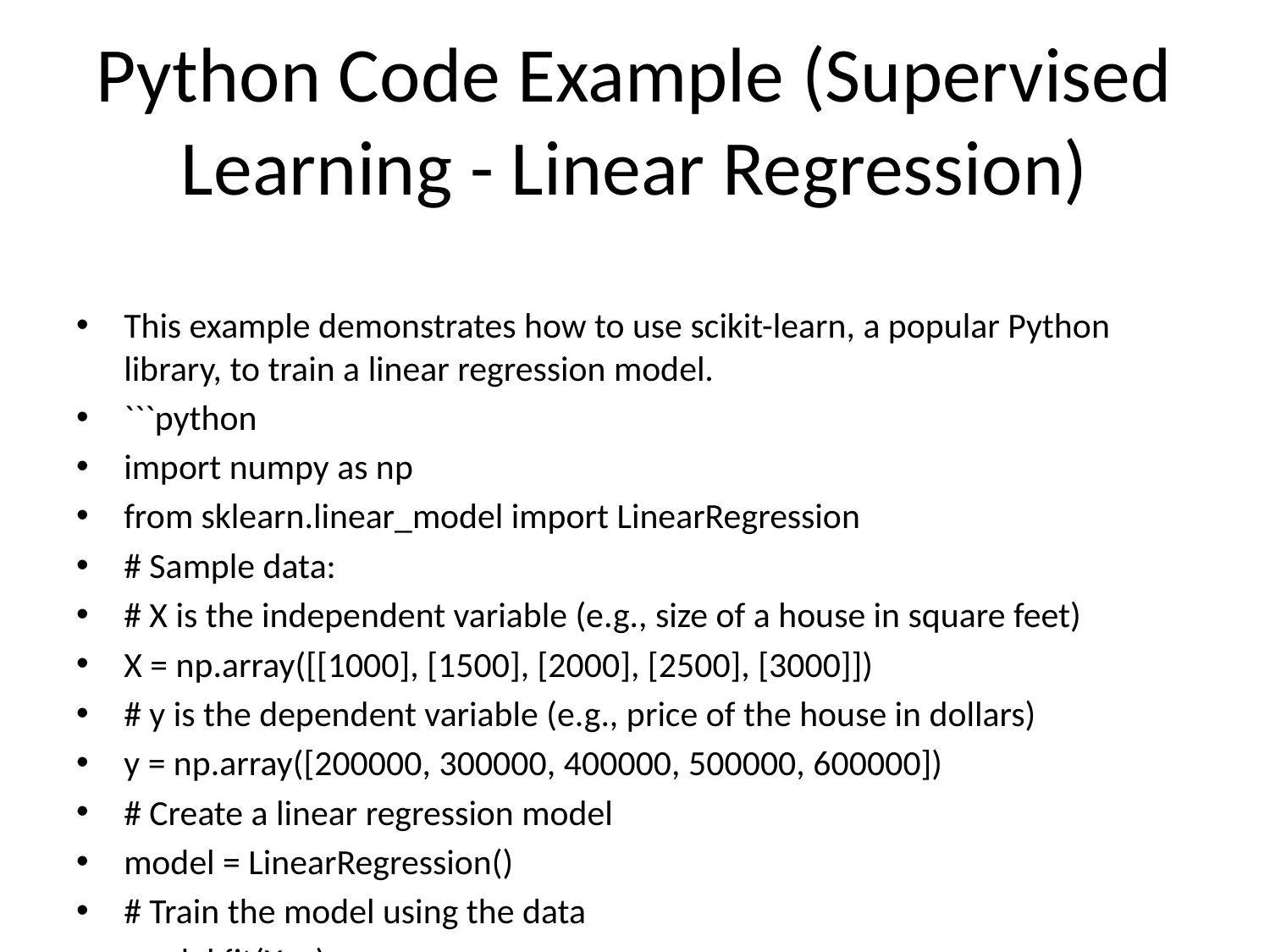

# Python Code Example (Supervised Learning - Linear Regression)

This example demonstrates how to use scikit-learn, a popular Python library, to train a linear regression model.
```python
import numpy as np
from sklearn.linear_model import LinearRegression
# Sample data:
# X is the independent variable (e.g., size of a house in square feet)
X = np.array([[1000], [1500], [2000], [2500], [3000]])
# y is the dependent variable (e.g., price of the house in dollars)
y = np.array([200000, 300000, 400000, 500000, 600000])
# Create a linear regression model
model = LinearRegression()
# Train the model using the data
model.fit(X, y)
# Predict the price of a house with a size of 1750 square feet
new_house_size = np.array([[1750]])
predicted_price = model.predict(new_house_size)
print(f"Predicted price for a 1750 sq ft house: ${predicted_price[0]:.2f}")
# Get the coefficients of the model (slope and intercept)
print(f"Model slope: {model.coef_[0]:.2f}")
print(f"Model intercept: {model.intercept_:.2f}")
```
**Explanation:**
1.  **Import Libraries:** We import `numpy` for numerical operations and `LinearRegression` from `sklearn.linear_model`.
2.  **Create Data:** We define sample data `X` (house size) and `y` (house price) as NumPy arrays.  In real-world scenarios, this data would come from a file or database.
3.  **Create Model:** We create an instance of the `LinearRegression` model.
4.  **Train Model:** The `model.fit(X, y)` line trains the model using the data. This is where the algorithm learns the relationship between house size and price.
5.  **Make Prediction:** We create new data representing a house of 1750 sq ft and use `model.predict()` to estimate its price.
6.  **Print Results:** We print the predicted price, slope, and intercept. The slope and intercept define the linear equation that best fits the data (y = slope * x + intercept).
This is a simplified example. In practice, you'll need to handle data cleaning, feature engineering, and model evaluation more rigorously. But it provides a basic understanding of how machine learning models are trained and used.